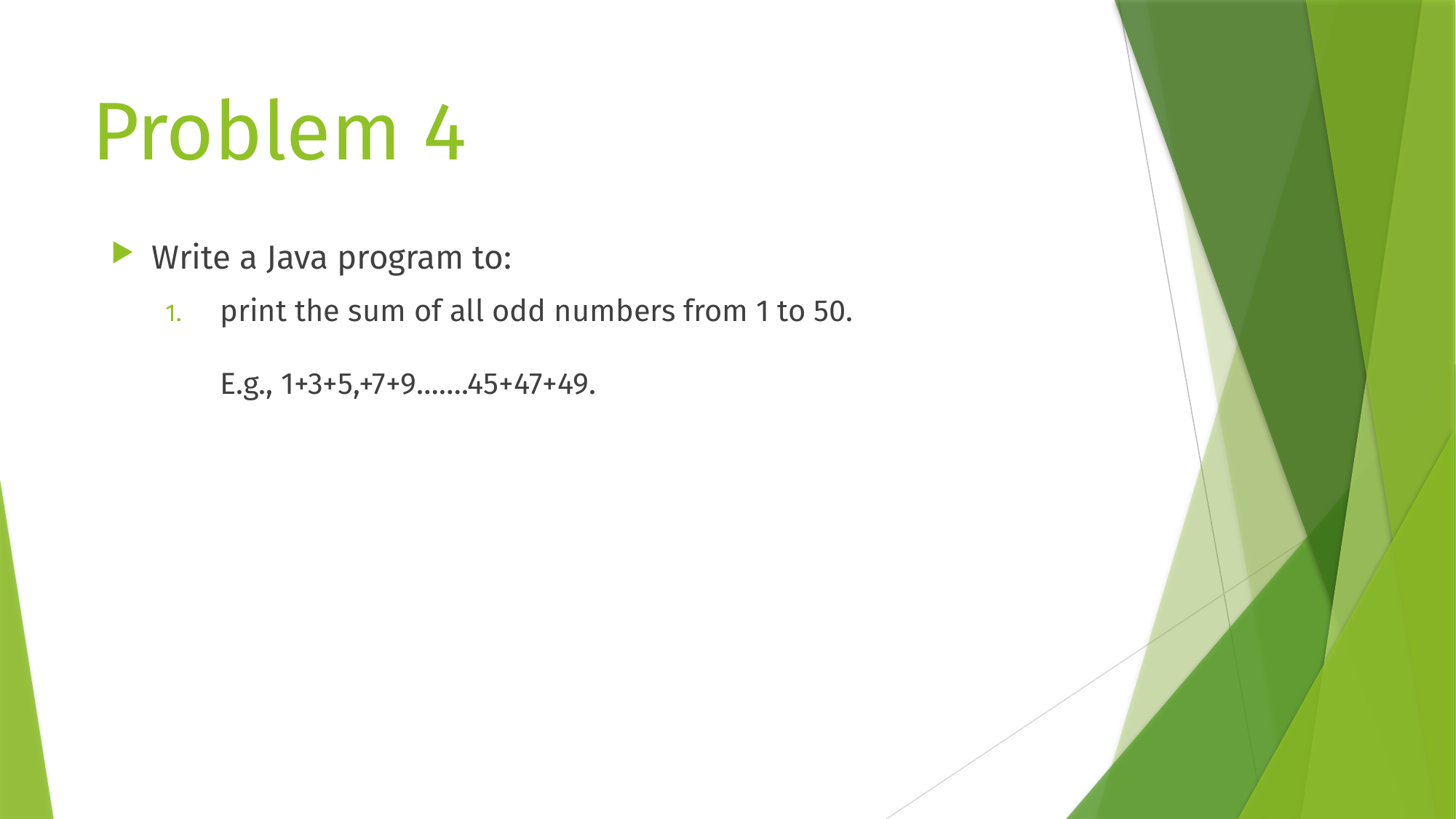

# Problem 4
Write a Java program to:
print the sum of all odd numbers from 1 to 50.​
E.g., 1+3+5,+7+9…….45+47+49.